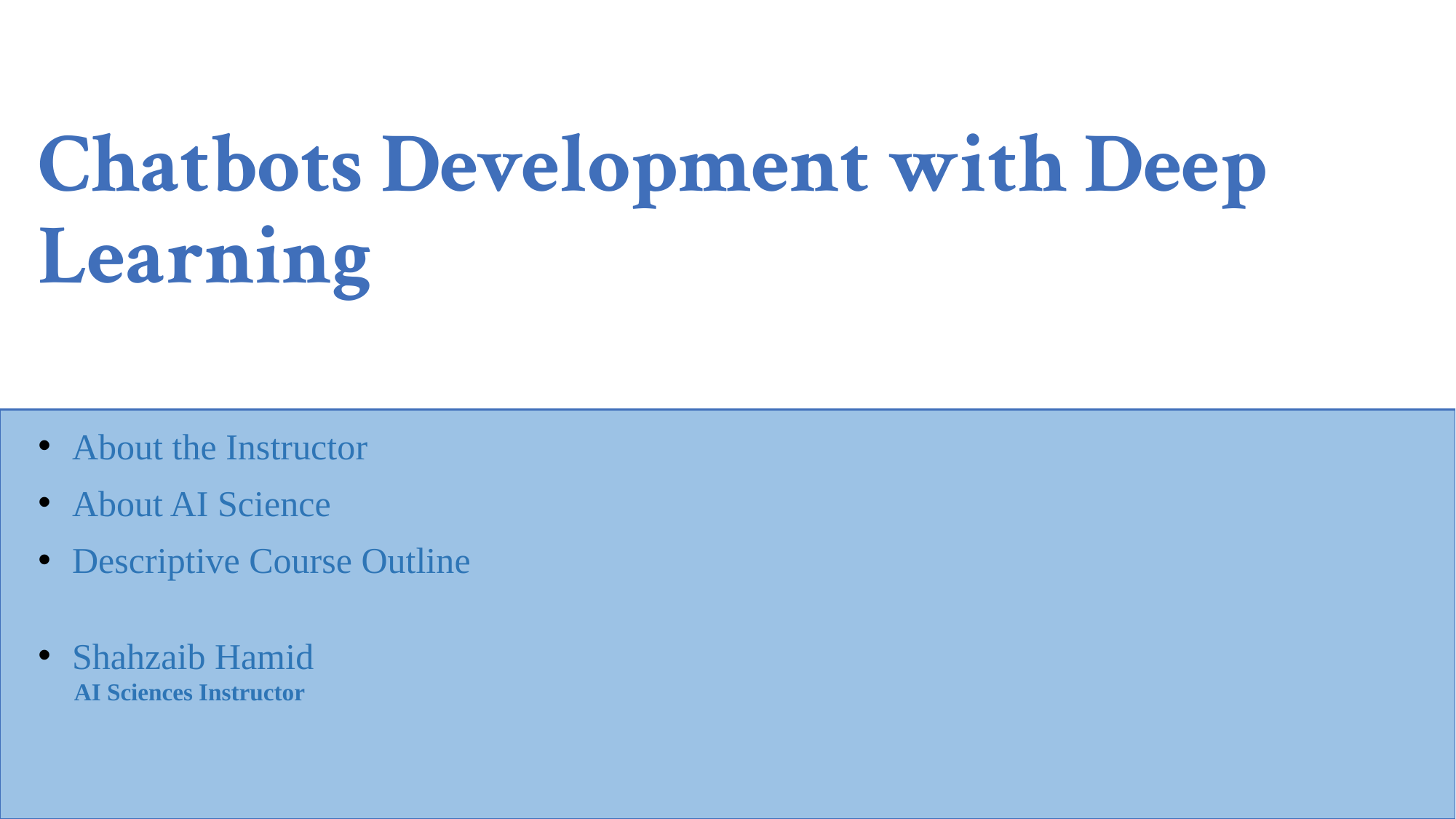

Chatbots Development with Deep Learning
About the Instructor
About AI Science
Descriptive Course Outline
Shahzaib Hamid
AI Sciences Instructor